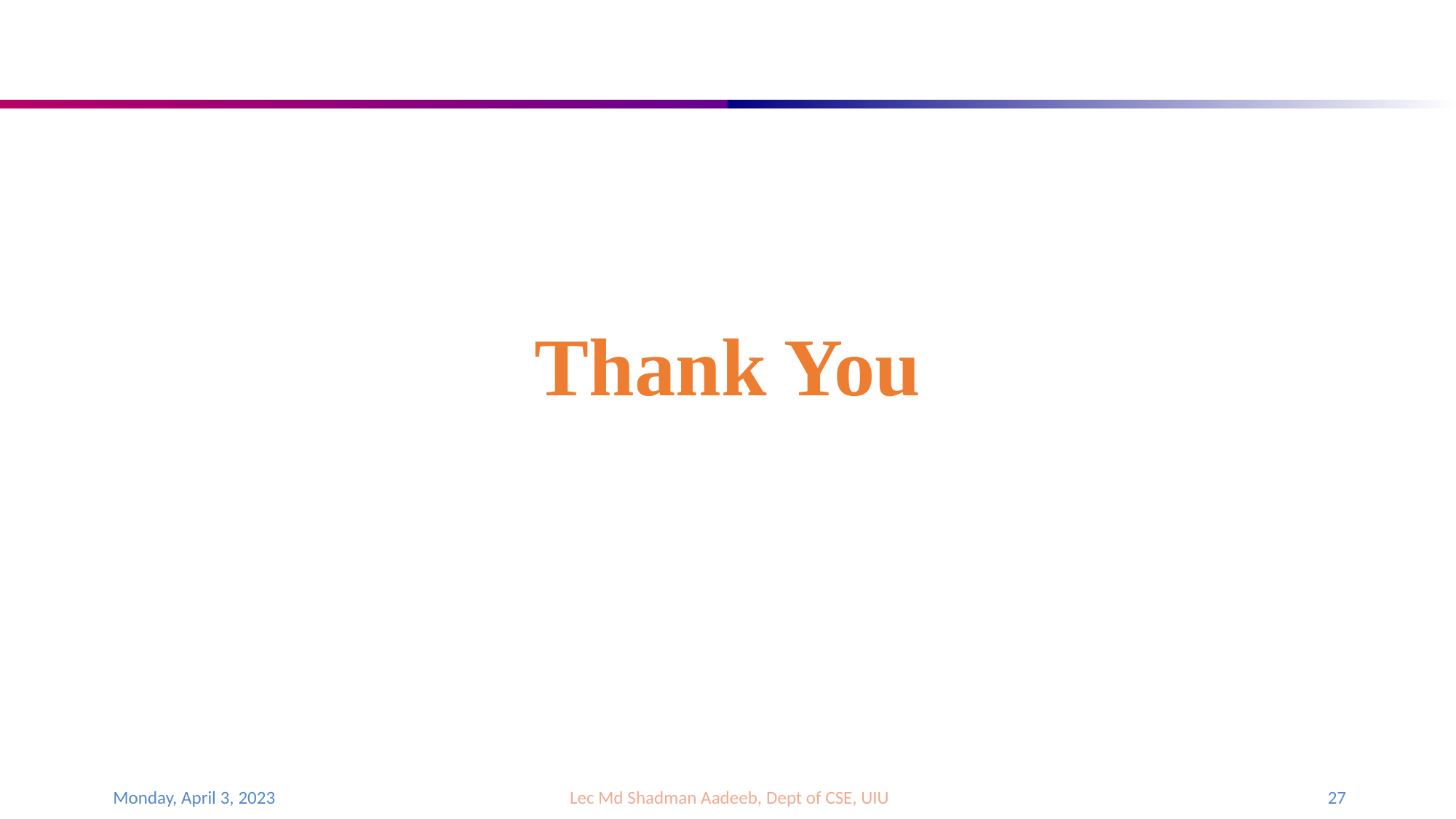

# Thank You

Monday, April 3, 2023
Lec Md Shadman Aadeeb, Dept of CSE, UIU
27